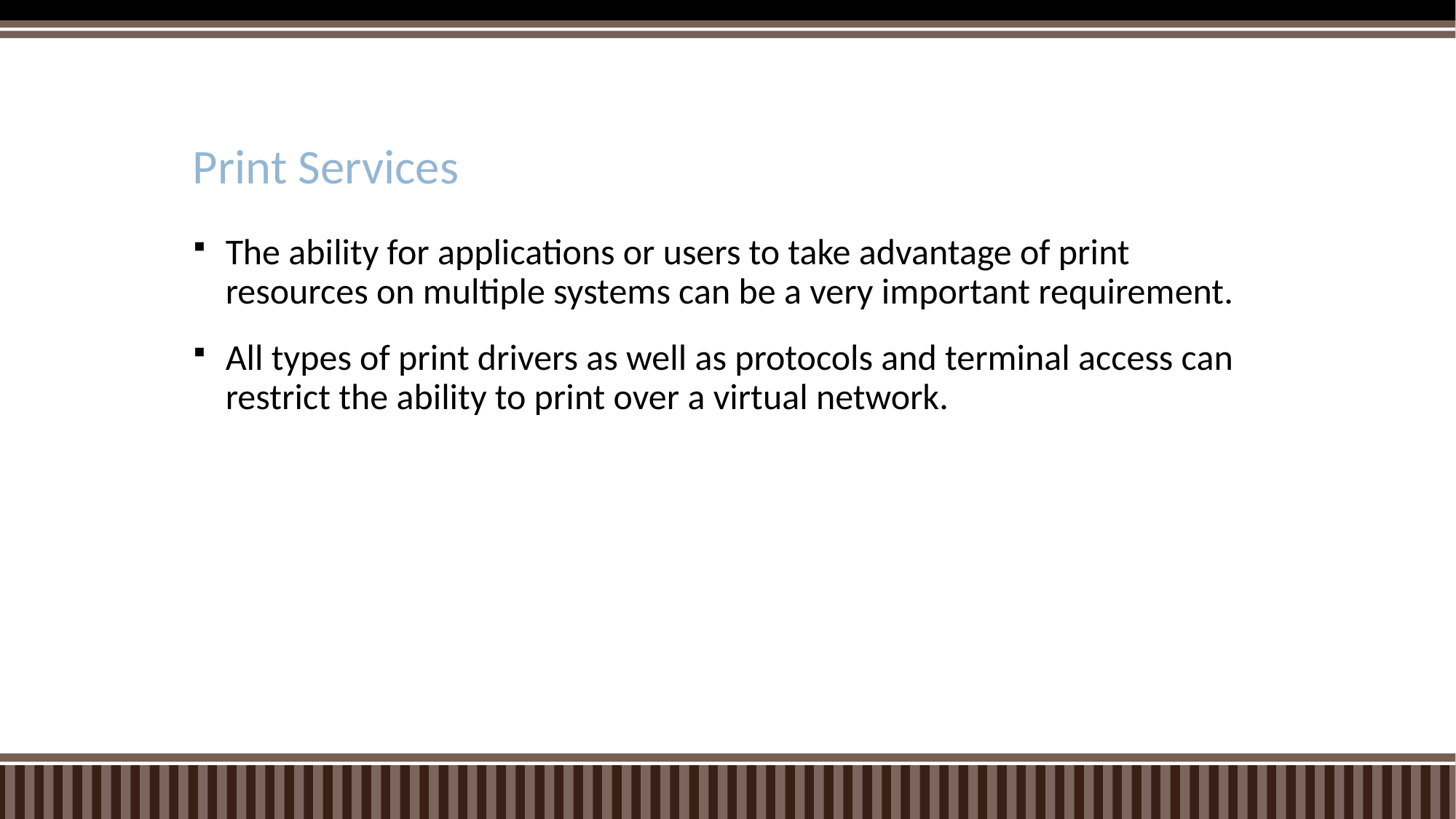

# Print Services
The ability for applications or users to take advantage of print resources on multiple systems can be a very important requirement.
All types of print drivers as well as protocols and terminal access can restrict the ability to print over a virtual network.